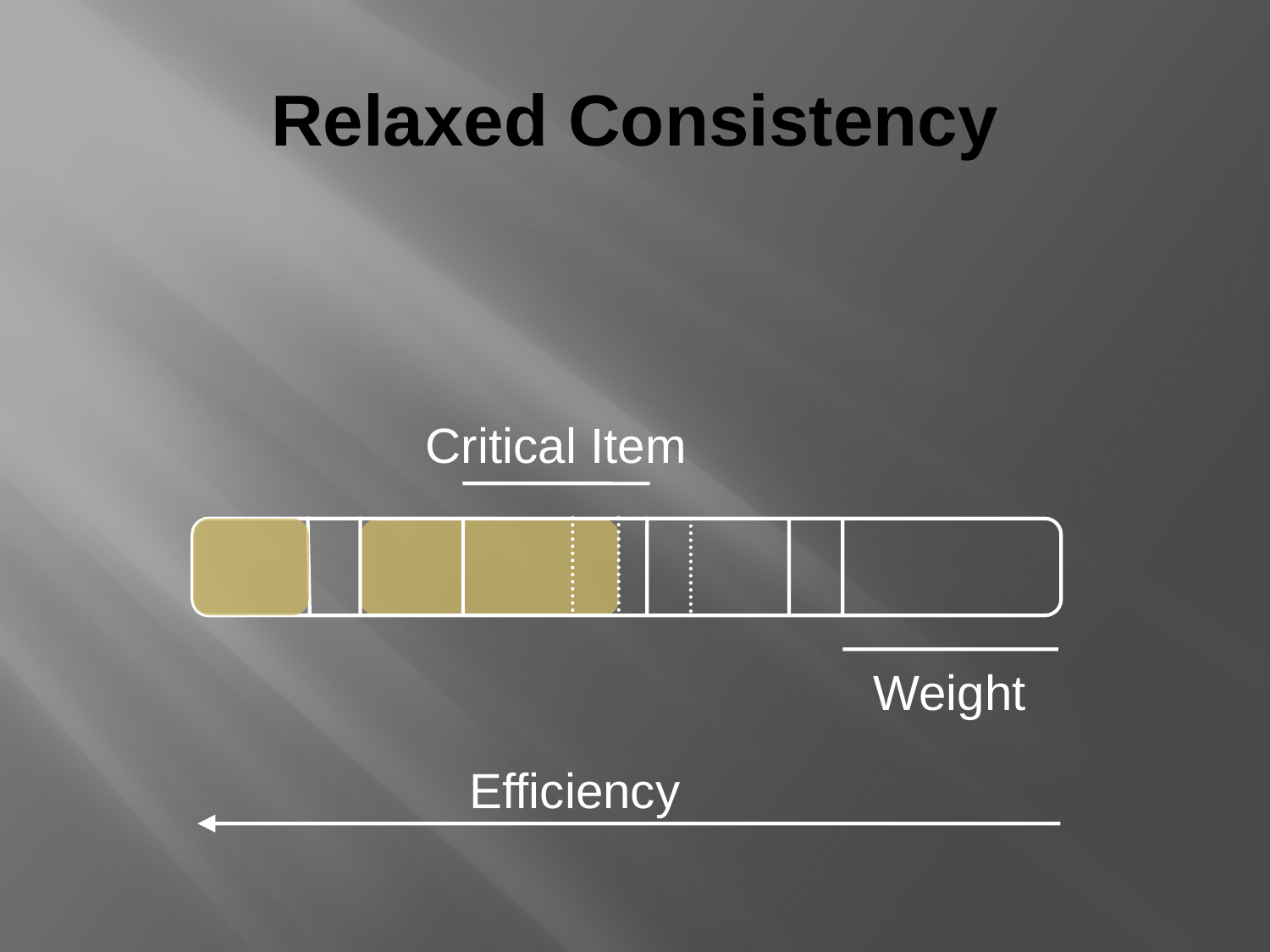

# Relaxed Consistency
Critical Item

Weight
Efficiency